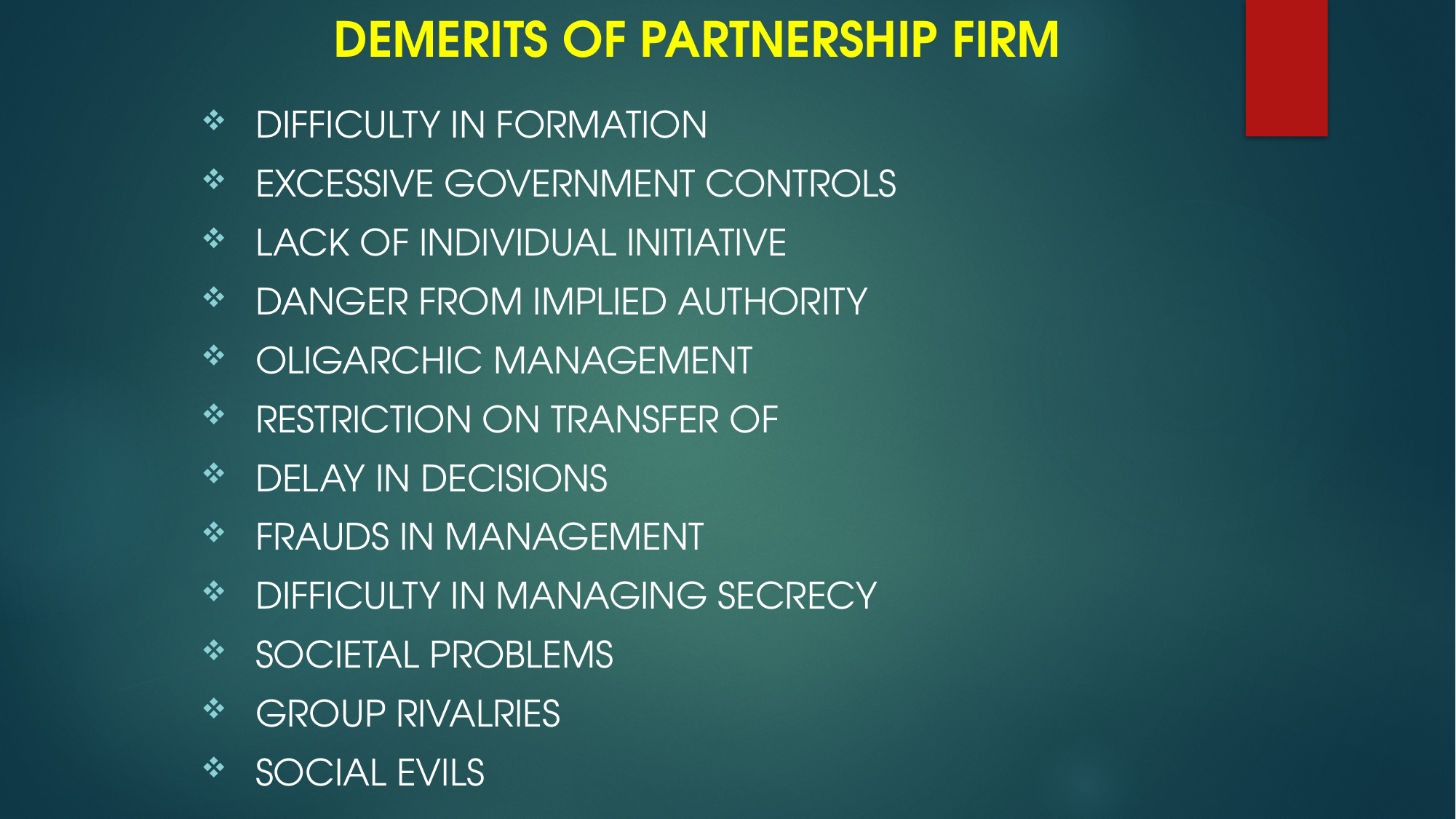

# DEMERITS OF PARTNERSHIP FIRM
Difficulty in formation
Excessive government controls
Lack of individual initiative
DANGER FROM IMPLIED AUTHORITY
Oligarchic management
RESTRICTION ON TRANSFER OF
Delay in decisions
Frauds in management
Difficulty in managing secrecy
Societal problems
Group rivalries
Social evils